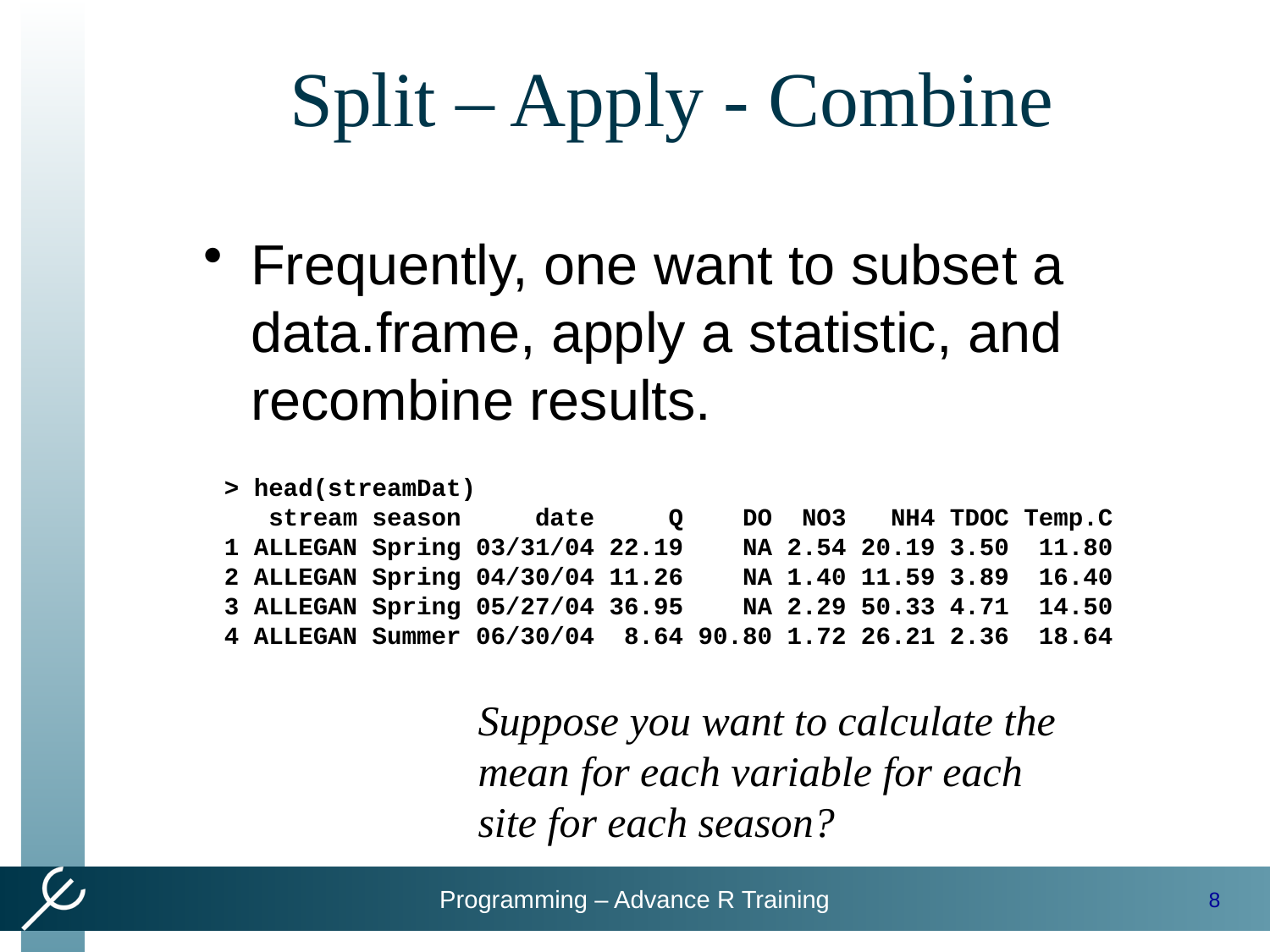

# Split – Apply - Combine
Frequently, one want to subset a data.frame, apply a statistic, and recombine results.
> head(streamDat)
   stream season     date     Q    DO  NO3   NH4 TDOC Temp.C
1 ALLEGAN Spring 03/31/04 22.19    NA 2.54 20.19 3.50  11.80
2 ALLEGAN Spring 04/30/04 11.26    NA 1.40 11.59 3.89  16.40
3 ALLEGAN Spring 05/27/04 36.95    NA 2.29 50.33 4.71  14.50
4 ALLEGAN Summer 06/30/04  8.64 90.80 1.72 26.21 2.36  18.64
Suppose you want to calculate the mean for each variable for each site for each season?